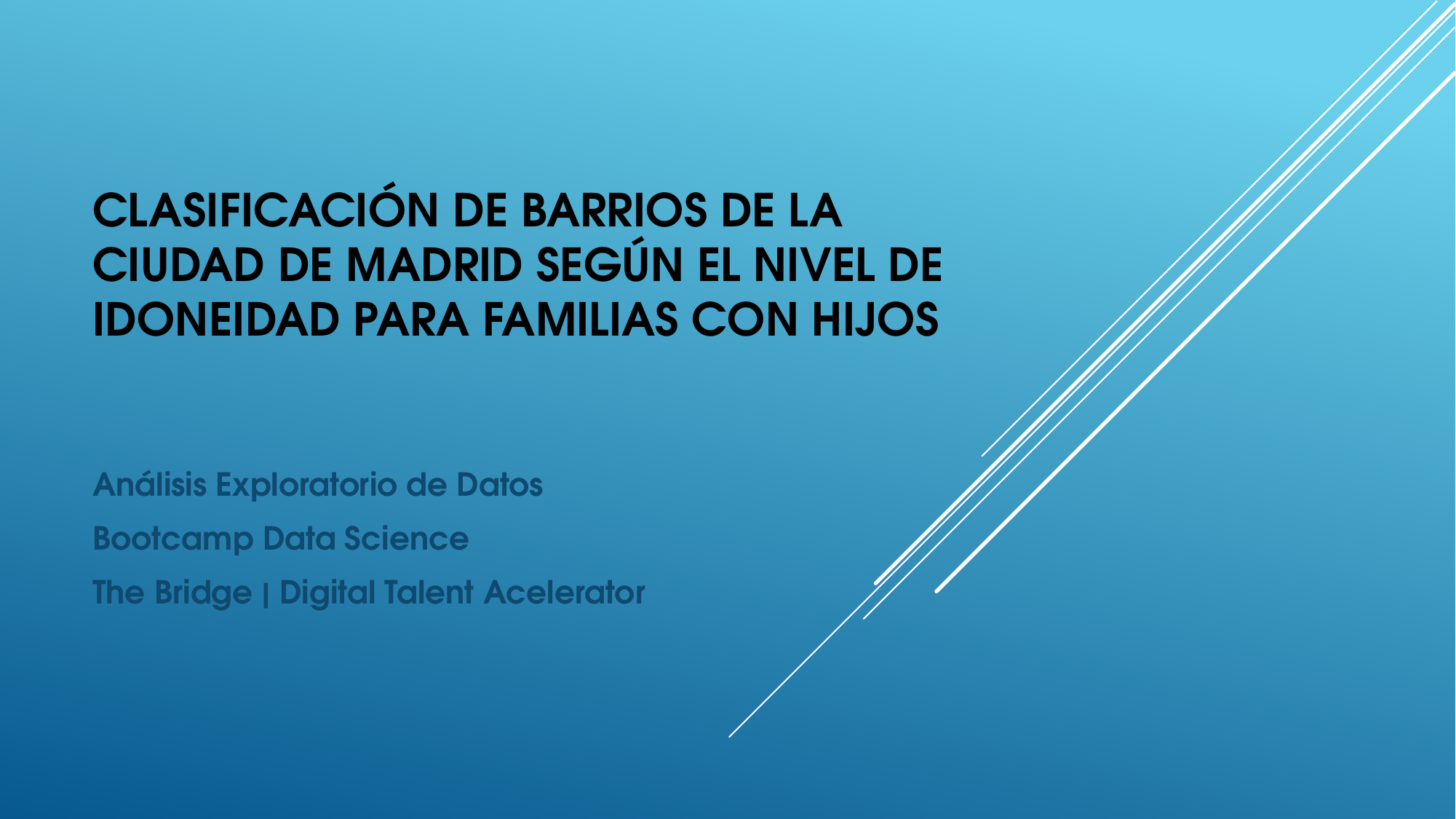

# Clasificación de barrios de la ciudad de Madrid según el nivel de idoneidad para familias con hijos
Análisis Exploratorio de Datos
Bootcamp Data Science
The Bridge | Digital Talent Acelerator